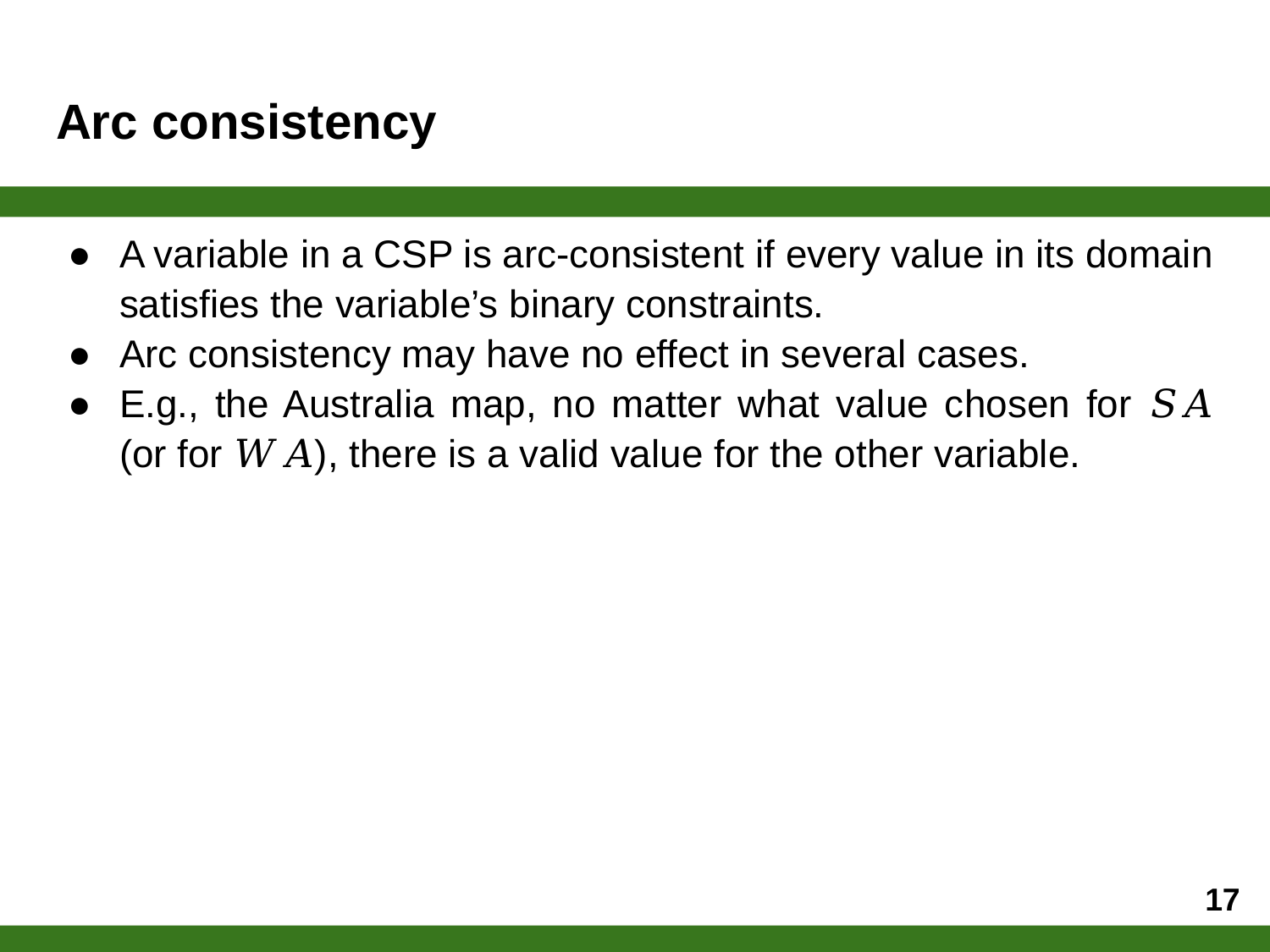

# Arc consistency
A variable in a CSP is arc-consistent if every value in its domain satisfies the variable’s binary constraints.
Arc consistency may have no effect in several cases.
E.g., the Australia map, no matter what value chosen for 𝑆𝐴 (or for 𝑊𝐴), there is a valid value for the other variable.
17